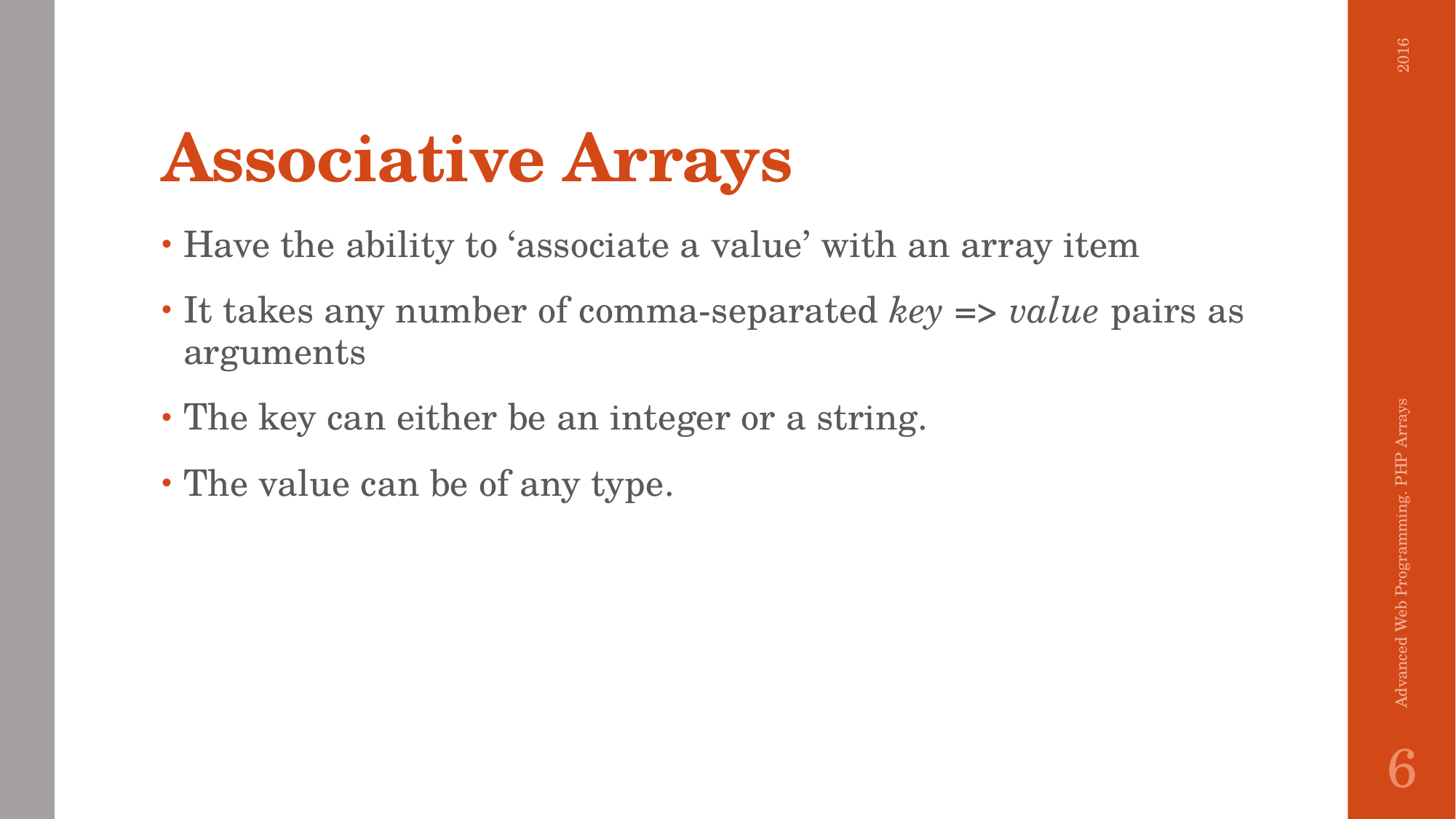

# Associative Arrays
2016
Have the ability to ‘associate a value’ with an array item
It takes any number of comma-separated key => value pairs as arguments
The key can either be an integer or a string.
The value can be of any type.
Advanced Web Programming. PHP Arrays
6